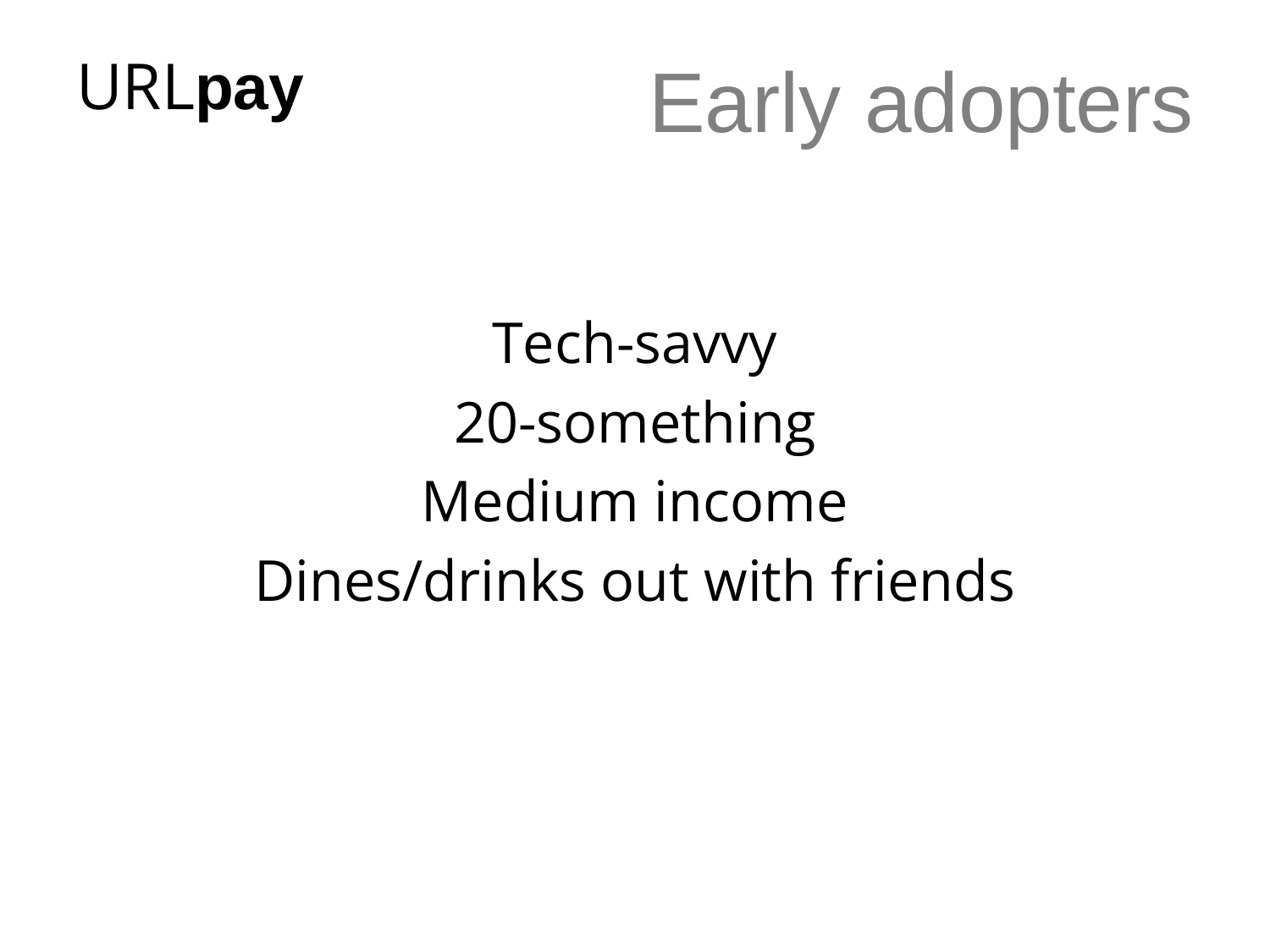

# Early adopters

Tech-savvy
20-something
Medium income
Dines/drinks out with friends